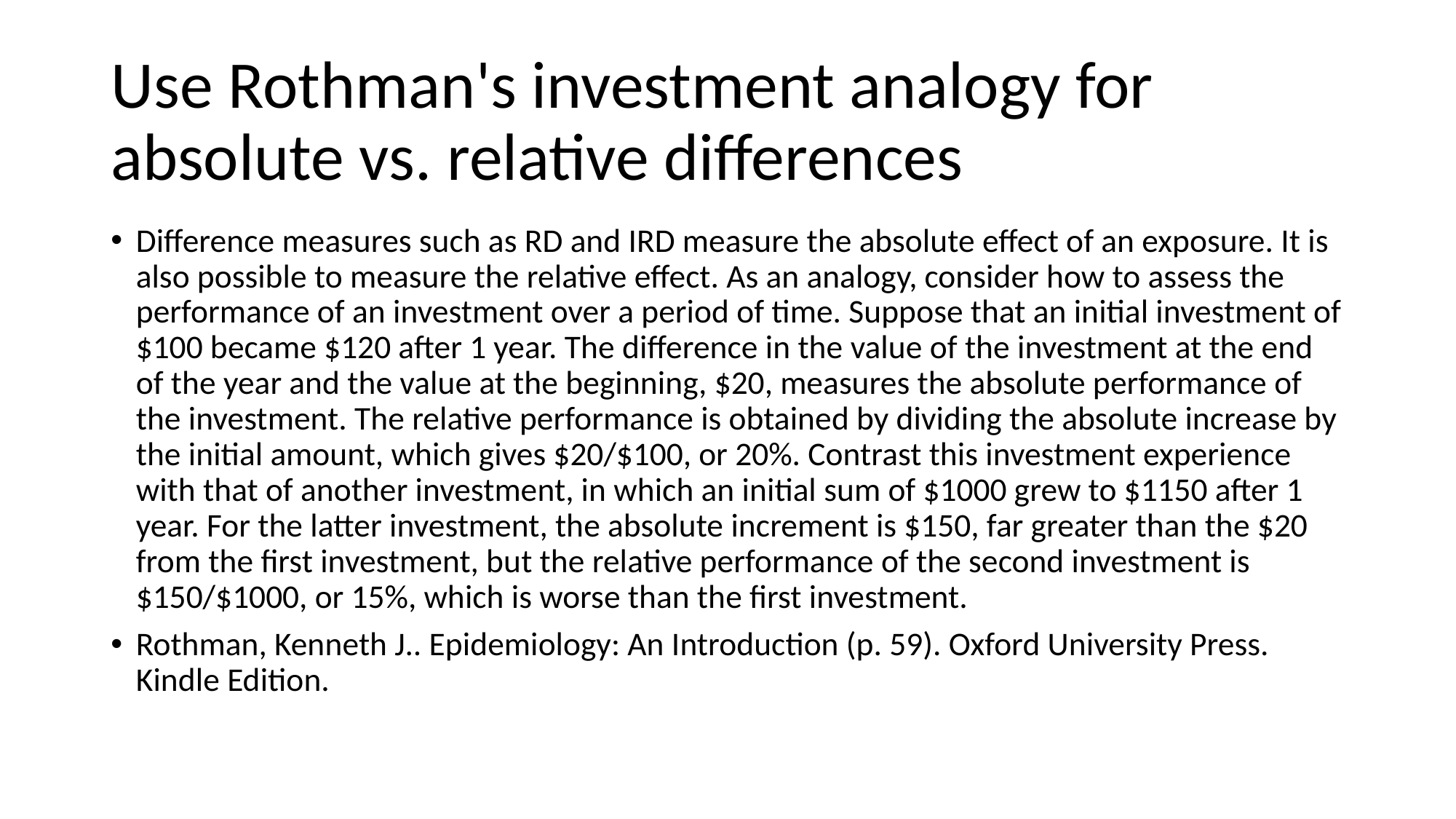

# Use Rothman's investment analogy for absolute vs. relative differences
Difference measures such as RD and IRD measure the absolute effect of an exposure. It is also possible to measure the relative effect. As an analogy, consider how to assess the performance of an investment over a period of time. Suppose that an initial investment of $100 became $120 after 1 year. The difference in the value of the investment at the end of the year and the value at the beginning, $20, measures the absolute performance of the investment. The relative performance is obtained by dividing the absolute increase by the initial amount, which gives $20/$100, or 20%. Contrast this investment experience with that of another investment, in which an initial sum of $1000 grew to $1150 after 1 year. For the latter investment, the absolute increment is $150, far greater than the $20 from the first investment, but the relative performance of the second investment is $150/$1000, or 15%, which is worse than the first investment.
Rothman, Kenneth J.. Epidemiology: An Introduction (p. 59). Oxford University Press. Kindle Edition.